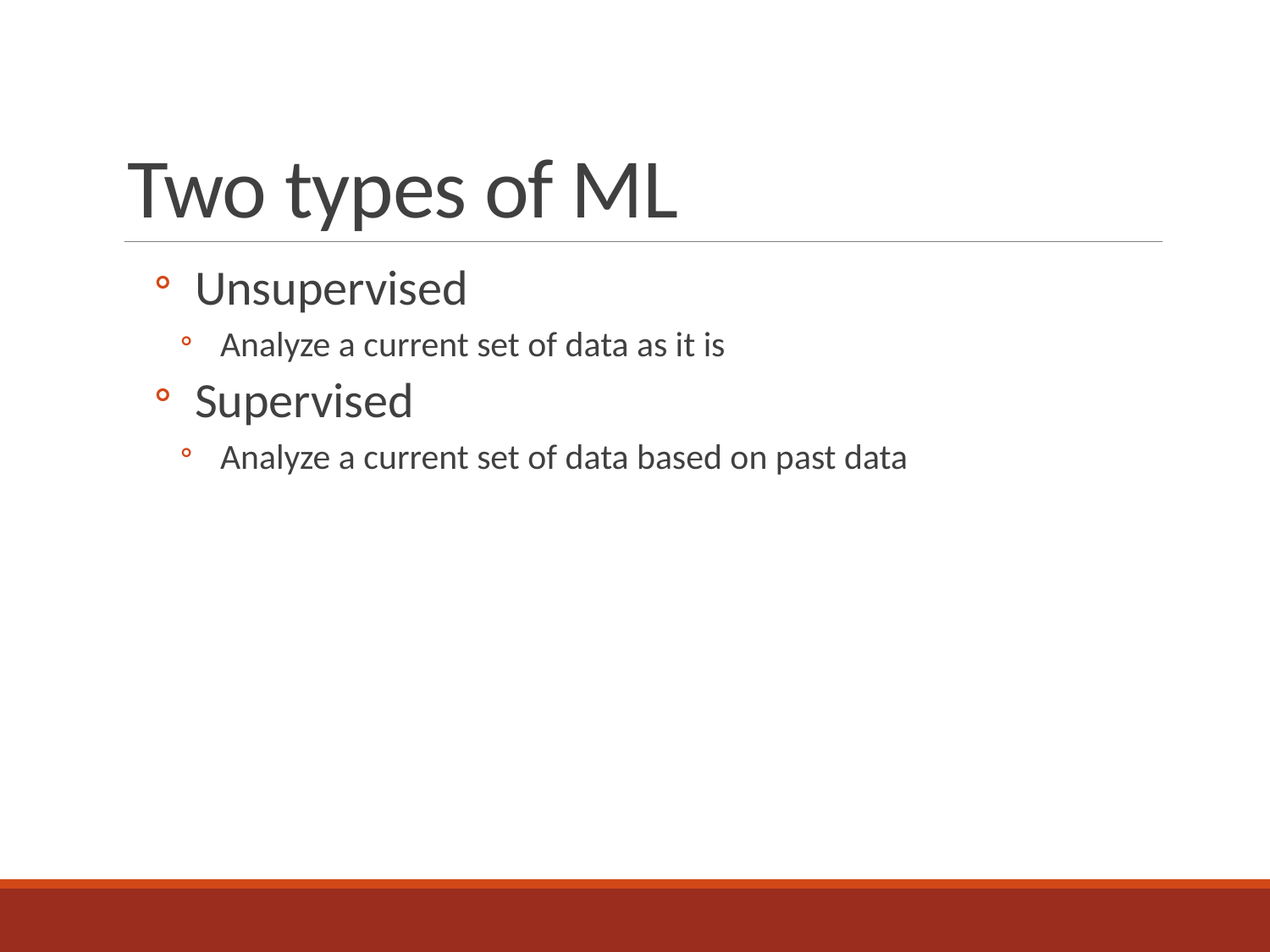

# Two types of ML
Unsupervised
Analyze a current set of data as it is
Supervised
Analyze a current set of data based on past data